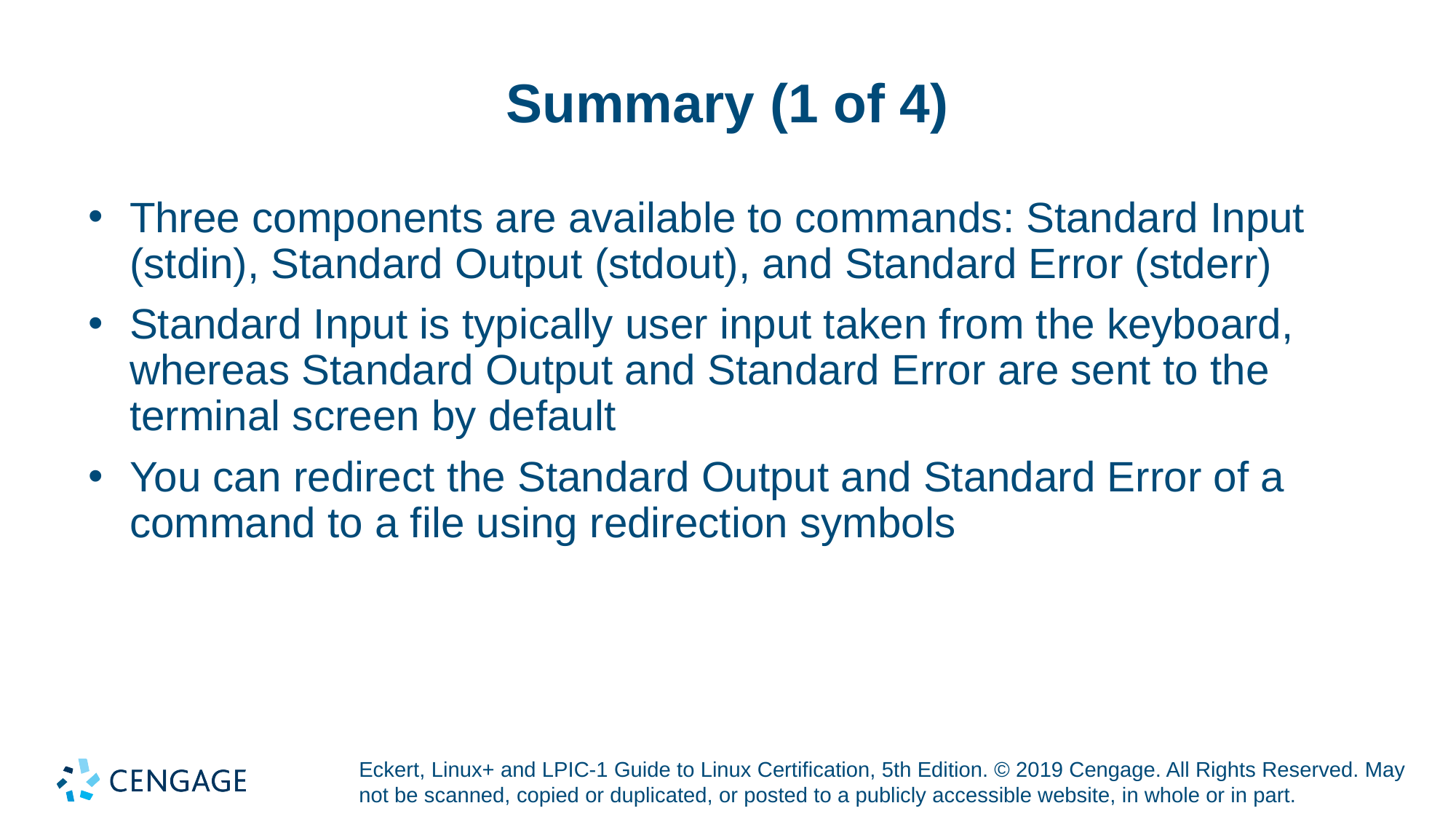

# Summary (1 of 4)
Three components are available to commands: Standard Input (stdin), Standard Output (stdout), and Standard Error (stderr)
Standard Input is typically user input taken from the keyboard, whereas Standard Output and Standard Error are sent to the terminal screen by default
You can redirect the Standard Output and Standard Error of a command to a file using redirection symbols